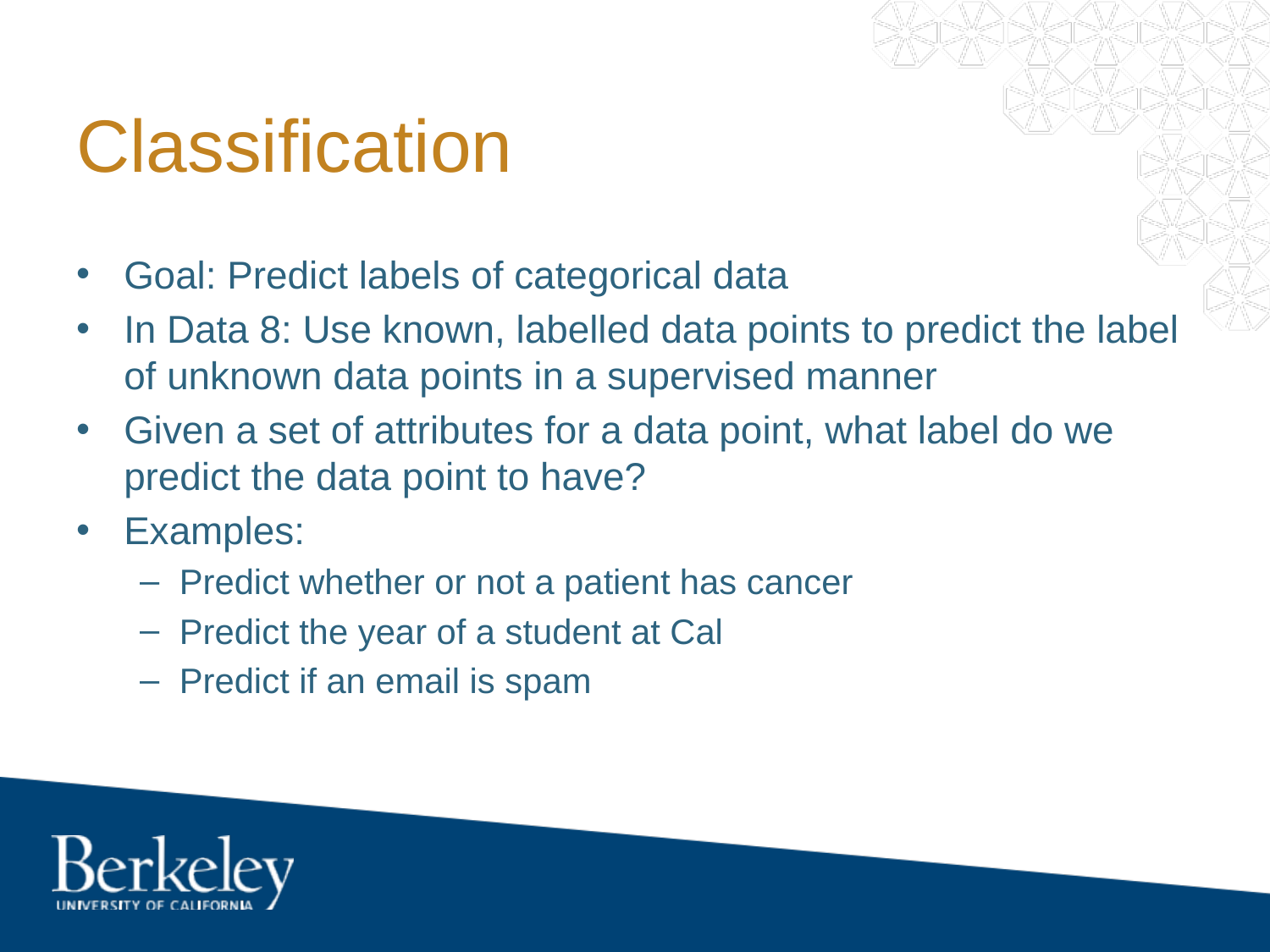

# Classification
Goal: Predict labels of categorical data
In Data 8: Use known, labelled data points to predict the label of unknown data points in a supervised manner
Given a set of attributes for a data point, what label do we predict the data point to have?
Examples:
Predict whether or not a patient has cancer
Predict the year of a student at Cal
Predict if an email is spam